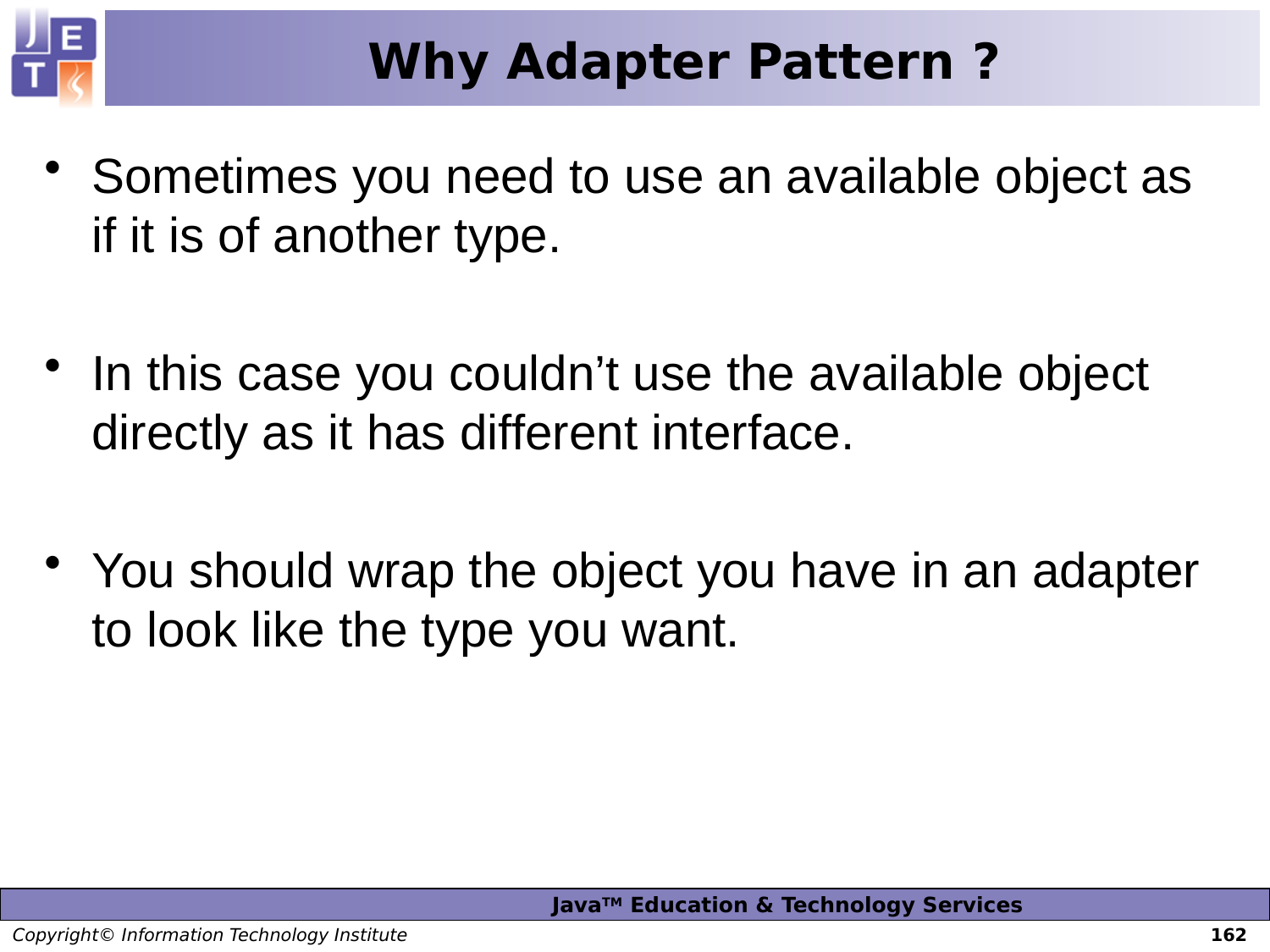

Why Adapter Pattern ?
Sometimes you need to use an available object as if it is of another type.

In this case you couldn’t use the available object directly as it has different interface.

You should wrap the object you have in an adapter to look like the type you want.